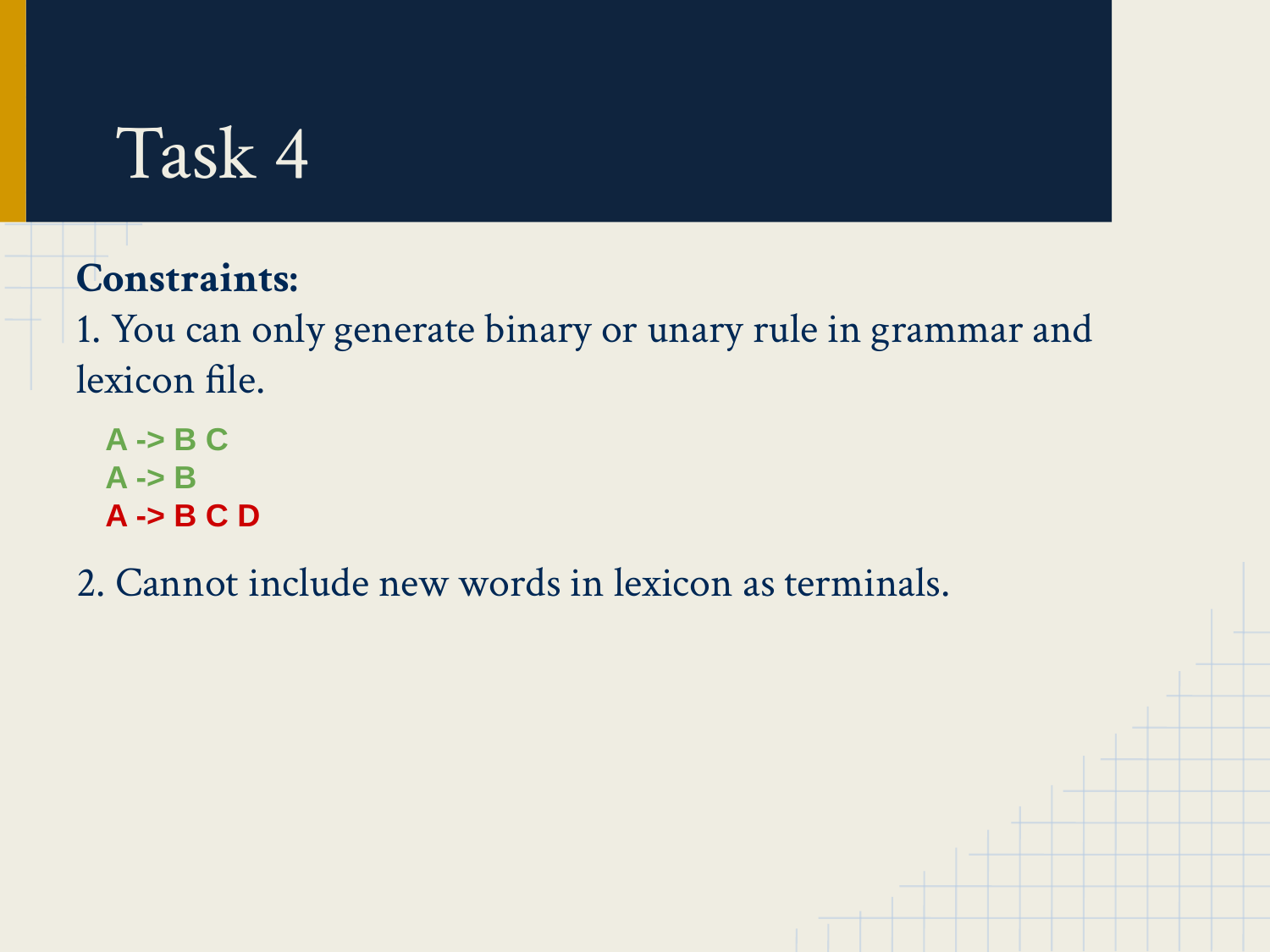

# Task 4
Constraints:
1. You can only generate binary or unary rule in grammar and lexicon file.

2. Cannot include new words in lexicon as terminals.

A -> B C
A -> B
A -> B C D